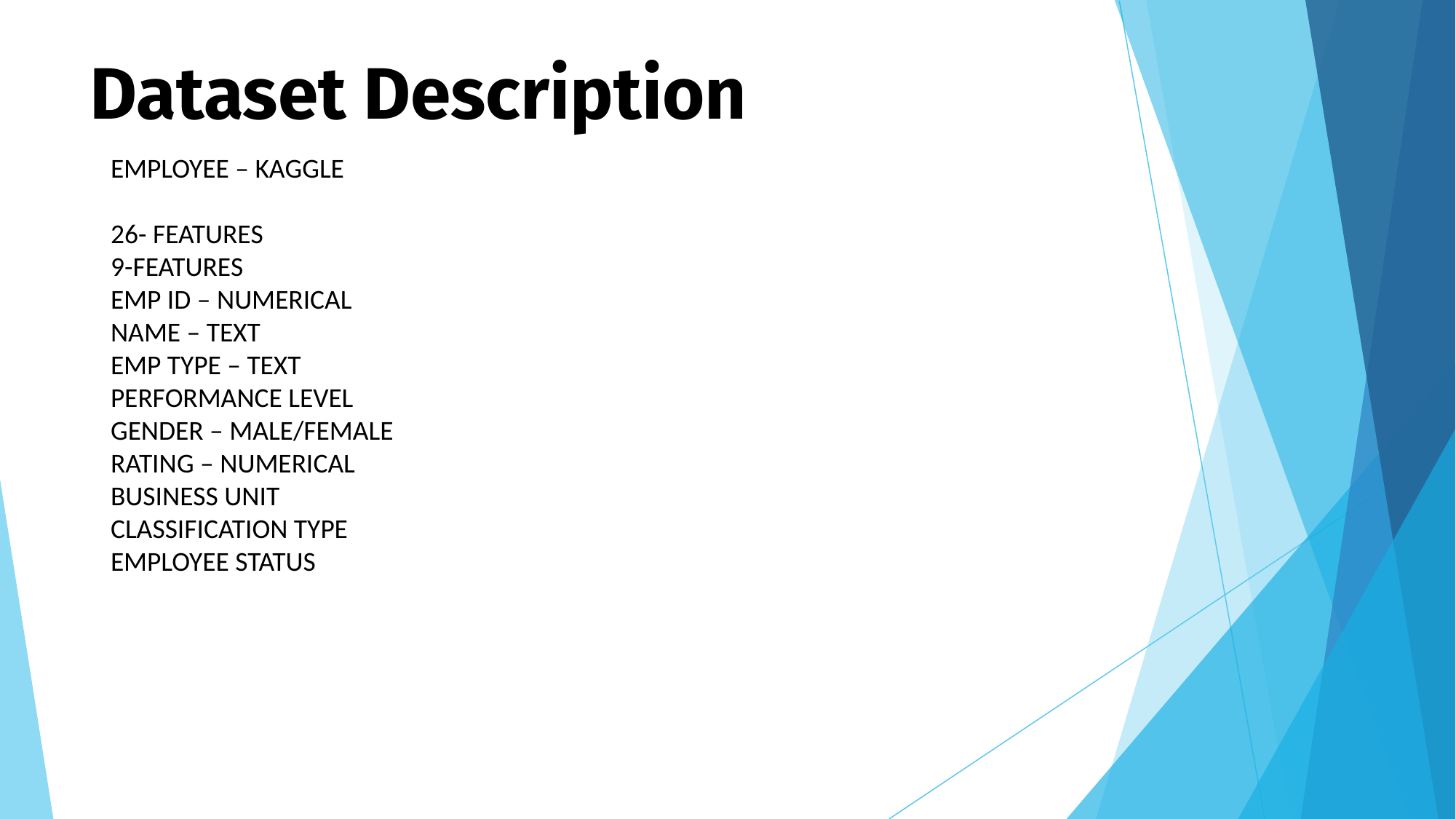

# Dataset Description
EMPLOYEE – KAGGLE

26- FEATURES
9-FEATURES
EMP ID – NUMERICAL
NAME – TEXT
EMP TYPE – TEXT
PERFORMANCE LEVEL
GENDER – MALE/FEMALE
RATING – NUMERICAL
BUSINESS UNIT
CLASSIFICATION TYPE
EMPLOYEE STATUS